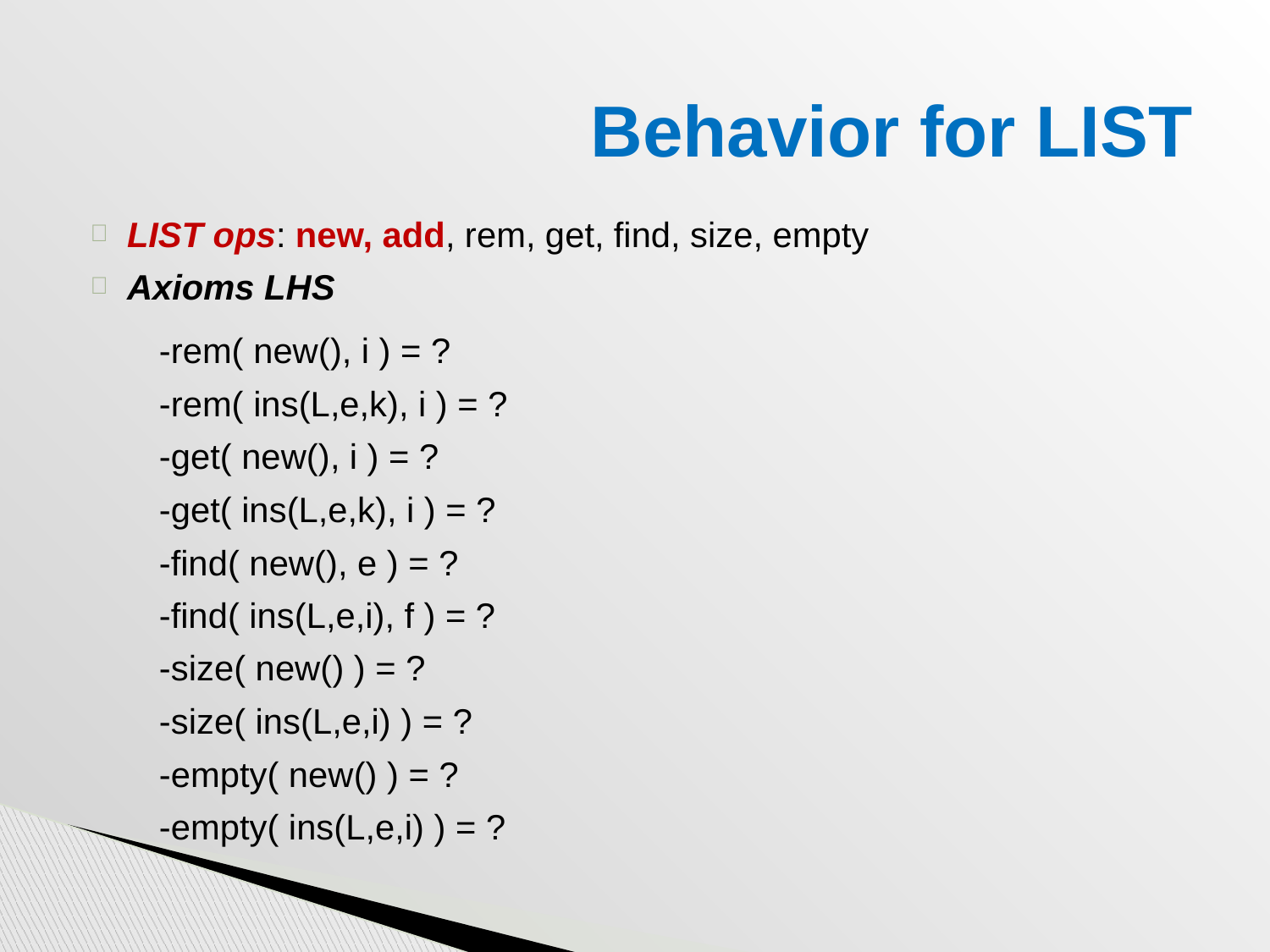

# Behavior for LIST
LIST ops: new, add, rem, get, find, size, empty
Axioms LHS
-rem( new(), i ) = ?
-rem( ins(L,e,k), i ) = ?
-get( new(), i ) = ?
-get( ins(L,e,k), i ) = ?
-find( new(), e ) = ?
-find( ins(L,e,i), f ) = ?
-size( new() ) = ?
-size( ins(L,e,i) ) = ?
-empty( new() ) = ?
-empty( ins(L,e,i) ) = ?